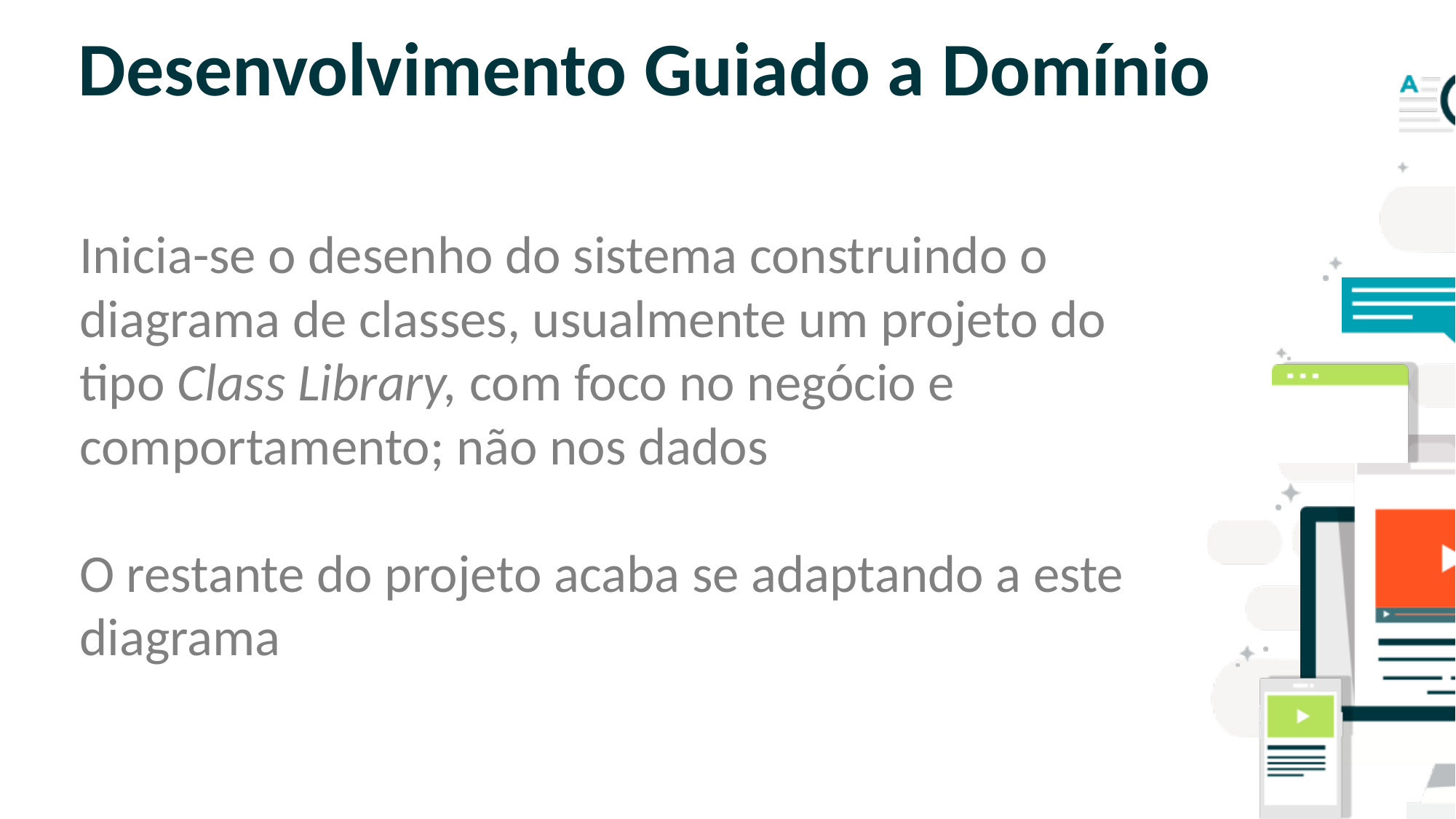

# Desenvolvimento Guiado a Domínio
Inicia-se o desenho do sistema construindo o diagrama de classes, usualmente um projeto do tipo Class Library, com foco no negócio e comportamento; não nos dados

O restante do projeto acaba se adaptando a este diagrama
SLIDE PARA TEXTO CORRIDO
OBS: NÃO É ACONSELHÁVEL COLOCAR
MUITO TEXTO NOS SLIDES